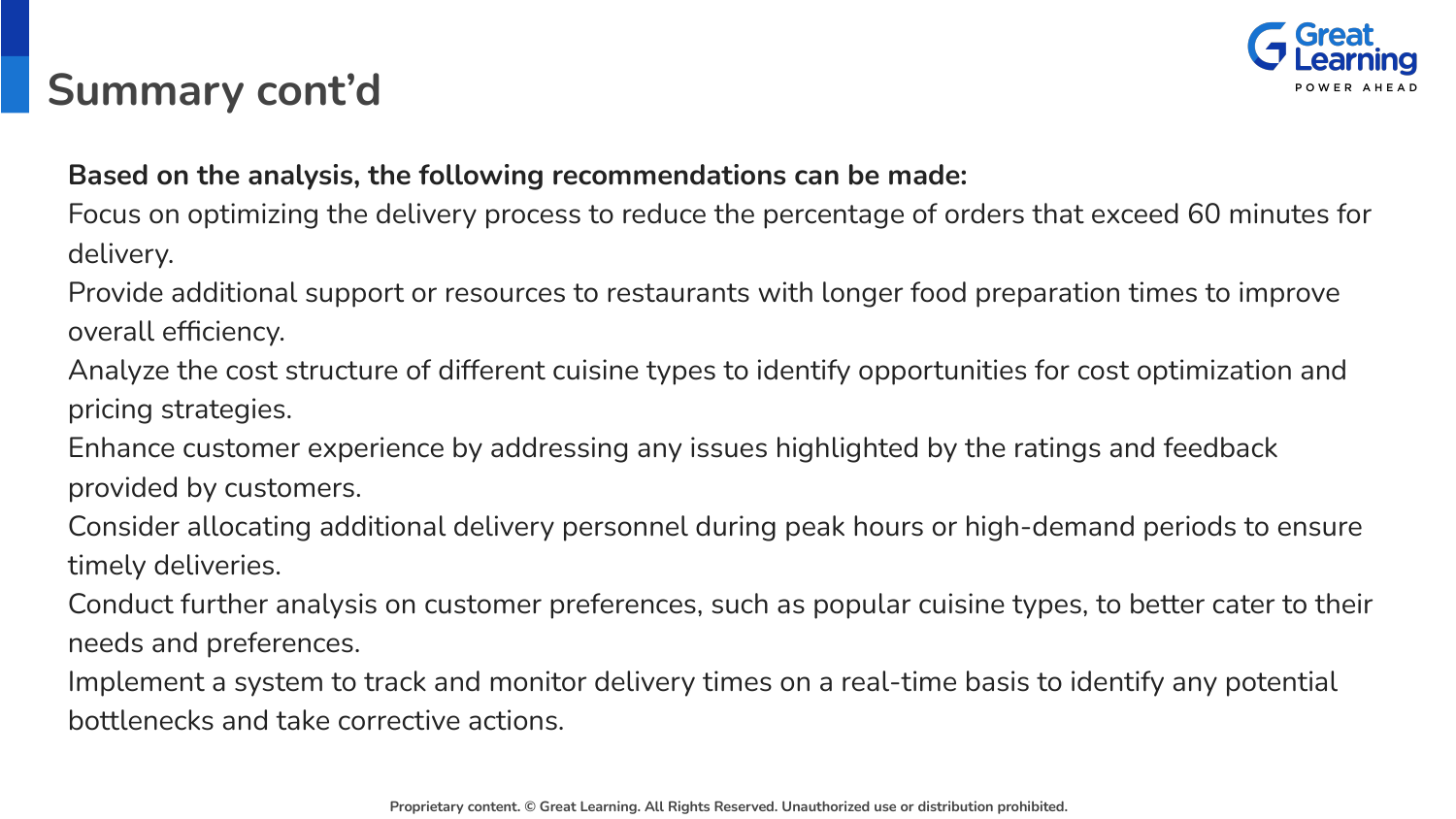

# Summary cont’d
Based on the analysis, the following recommendations can be made:
Focus on optimizing the delivery process to reduce the percentage of orders that exceed 60 minutes for delivery.
Provide additional support or resources to restaurants with longer food preparation times to improve overall efficiency.
Analyze the cost structure of different cuisine types to identify opportunities for cost optimization and pricing strategies.
Enhance customer experience by addressing any issues highlighted by the ratings and feedback provided by customers.
Consider allocating additional delivery personnel during peak hours or high-demand periods to ensure timely deliveries.
Conduct further analysis on customer preferences, such as popular cuisine types, to better cater to their needs and preferences.
Implement a system to track and monitor delivery times on a real-time basis to identify any potential bottlenecks and take corrective actions.